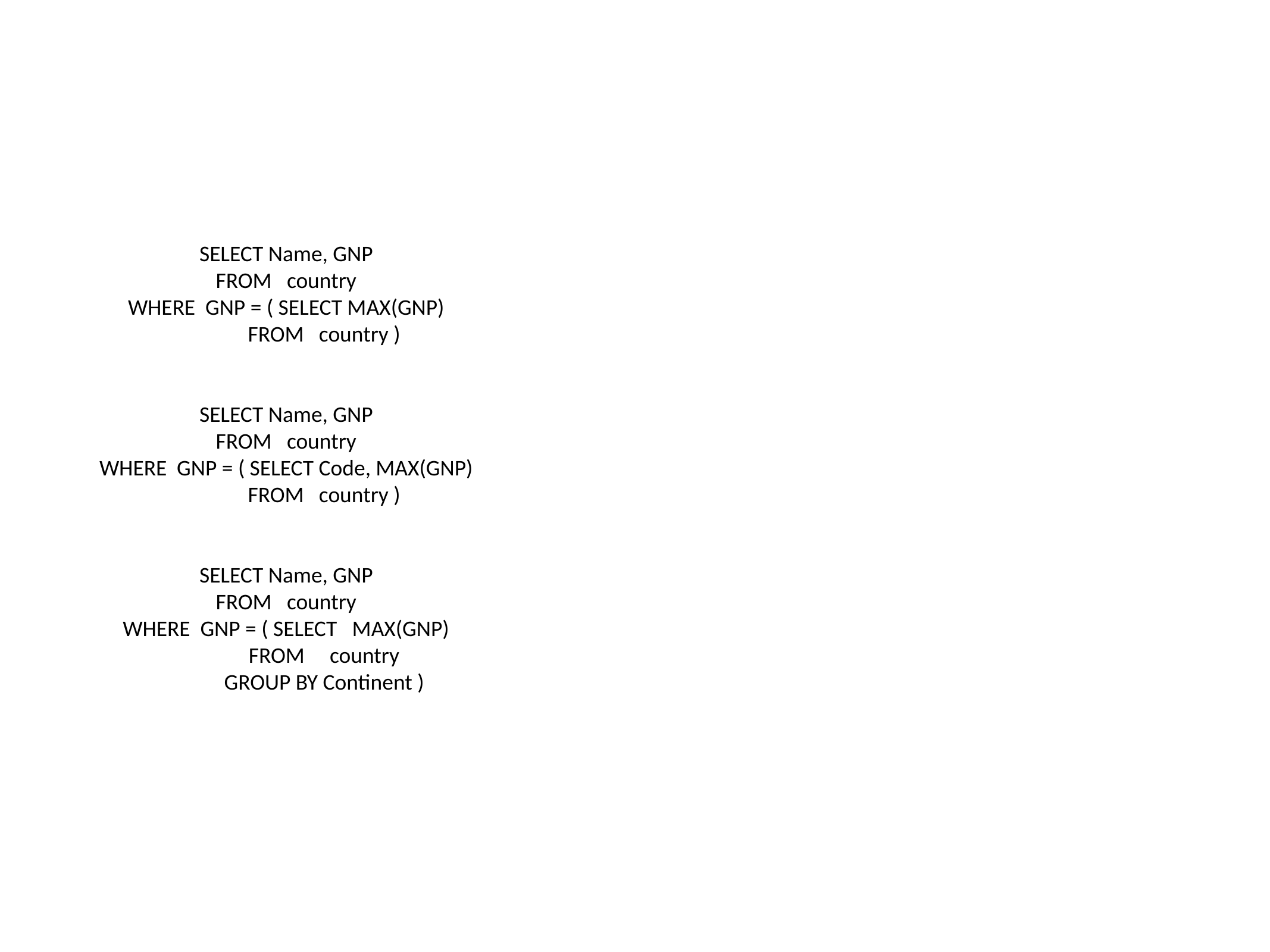

#
SELECT Name, GNP
FROM   country
WHERE  GNP = ( SELECT MAX(GNP)
               FROM   country )

SELECT Name, GNP
FROM   country
WHERE  GNP = ( SELECT Code, MAX(GNP)
               FROM   country )

SELECT Name, GNP
FROM   country
WHERE  GNP = ( SELECT   MAX(GNP)
               FROM     country
               GROUP BY Continent )